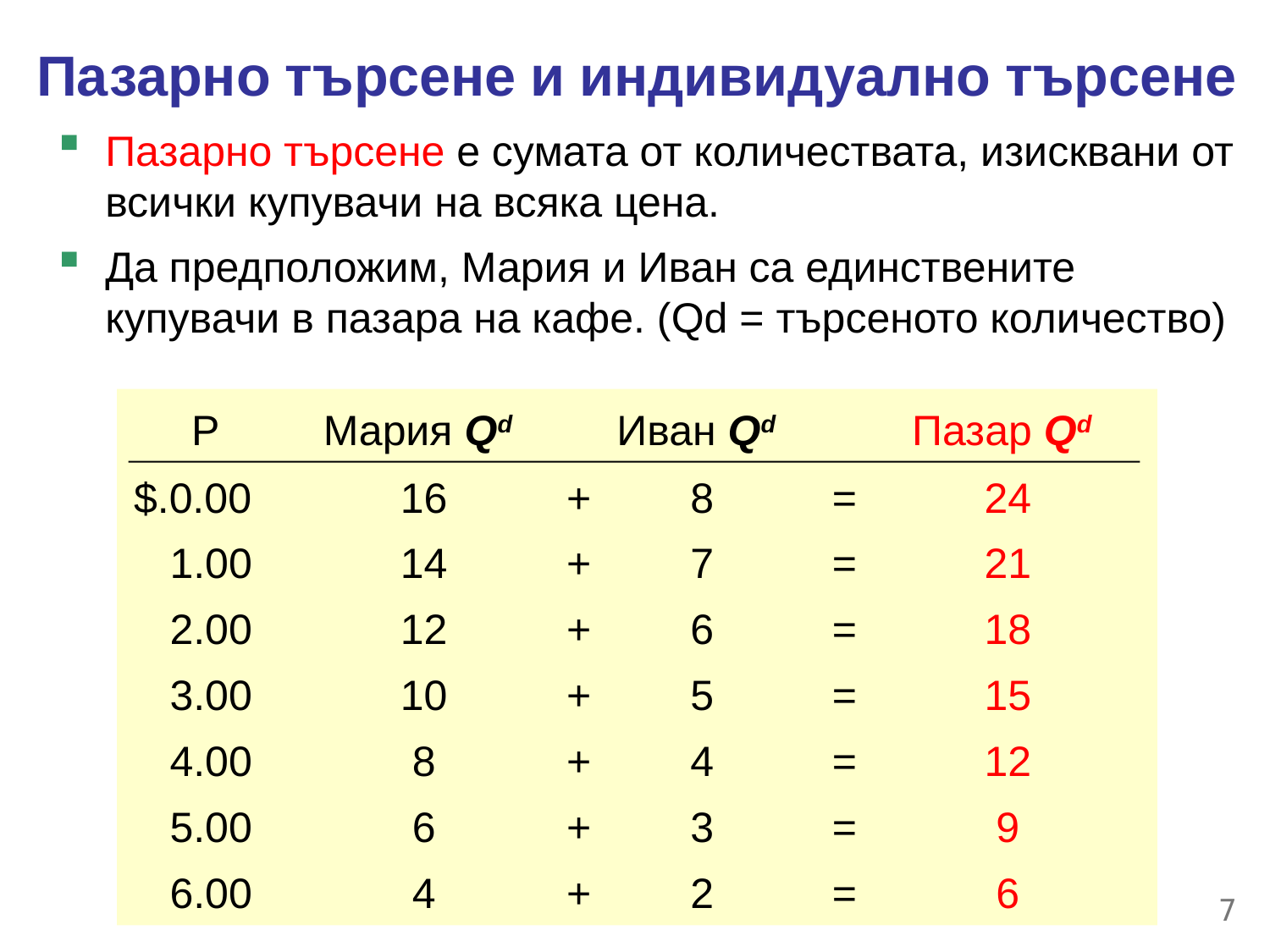

Пазарно търсене и индивидуално търсене
0
Пазарно търсене е сумата от количествата, изисквани от всички купувачи на всяка цена.
Да предположим, Мария и Иван са единствените купувачи в пазара на кафе. (Qd = търсеното количество)

P
$.0.00
1.00
2.00
3.00
4.00
5.00
6.00

Мария Qd
16
14
12
10
8
6
4

Иван Qd
8
7
6
5
4
3
2

Пазар Qd

+
=
24

+
=
21

+
=
18

+
=
15
+
=
12
+
=
9
+
=
6

7